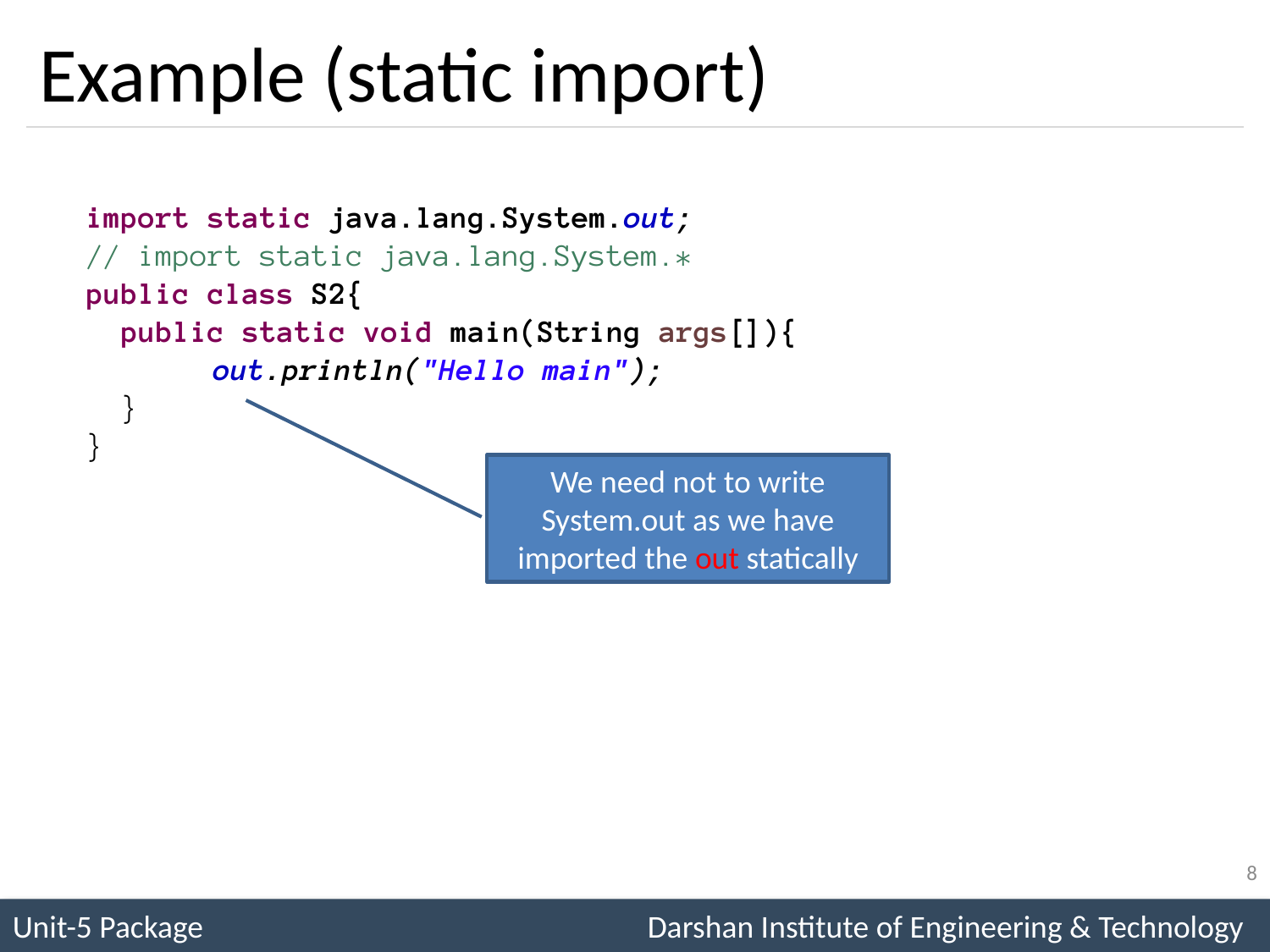

# Example (static import)
import static java.lang.System.out;
// import static java.lang.System.*
public class S2{
  public static void main(String args[]){
  	out.println("Hello main");
  }
}
We need not to write System.out as we have imported the out statically
8